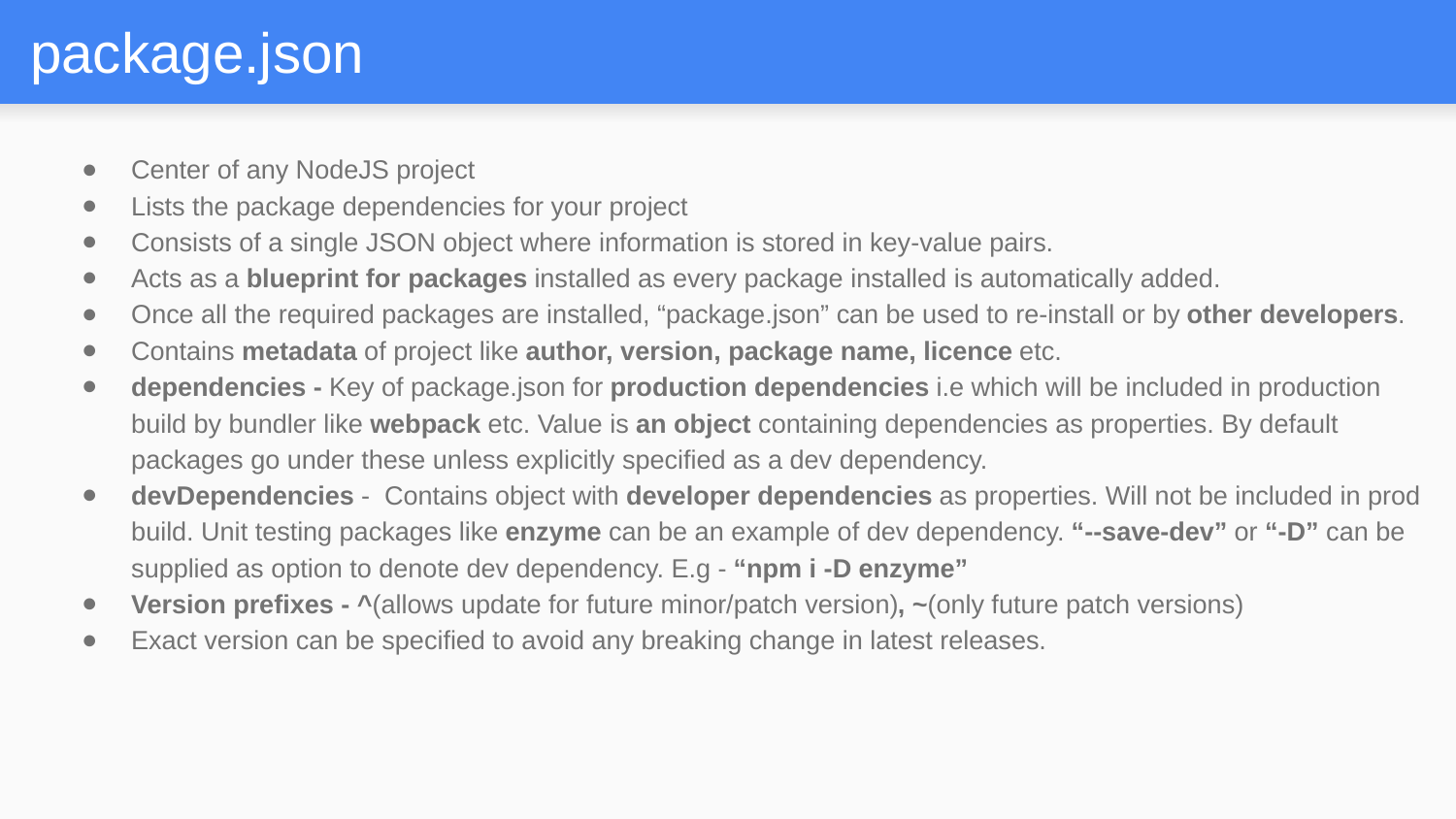

# package.json
Center of any NodeJS project
Lists the package dependencies for your project
Consists of a single JSON object where information is stored in key-value pairs.
Acts as a blueprint for packages installed as every package installed is automatically added.
Once all the required packages are installed, “package.json” can be used to re-install or by other developers.
Contains metadata of project like author, version, package name, licence etc.
dependencies - Key of package.json for production dependencies i.e which will be included in production build by bundler like webpack etc. Value is an object containing dependencies as properties. By default packages go under these unless explicitly specified as a dev dependency.
devDependencies -  Contains object with developer dependencies as properties. Will not be included in prod build. Unit testing packages like enzyme can be an example of dev dependency. “--save-dev” or “-D” can be supplied as option to denote dev dependency. E.g - “npm i -D enzyme”
Version prefixes - ^(allows update for future minor/patch version), ~(only future patch versions)
Exact version can be specified to avoid any breaking change in latest releases.